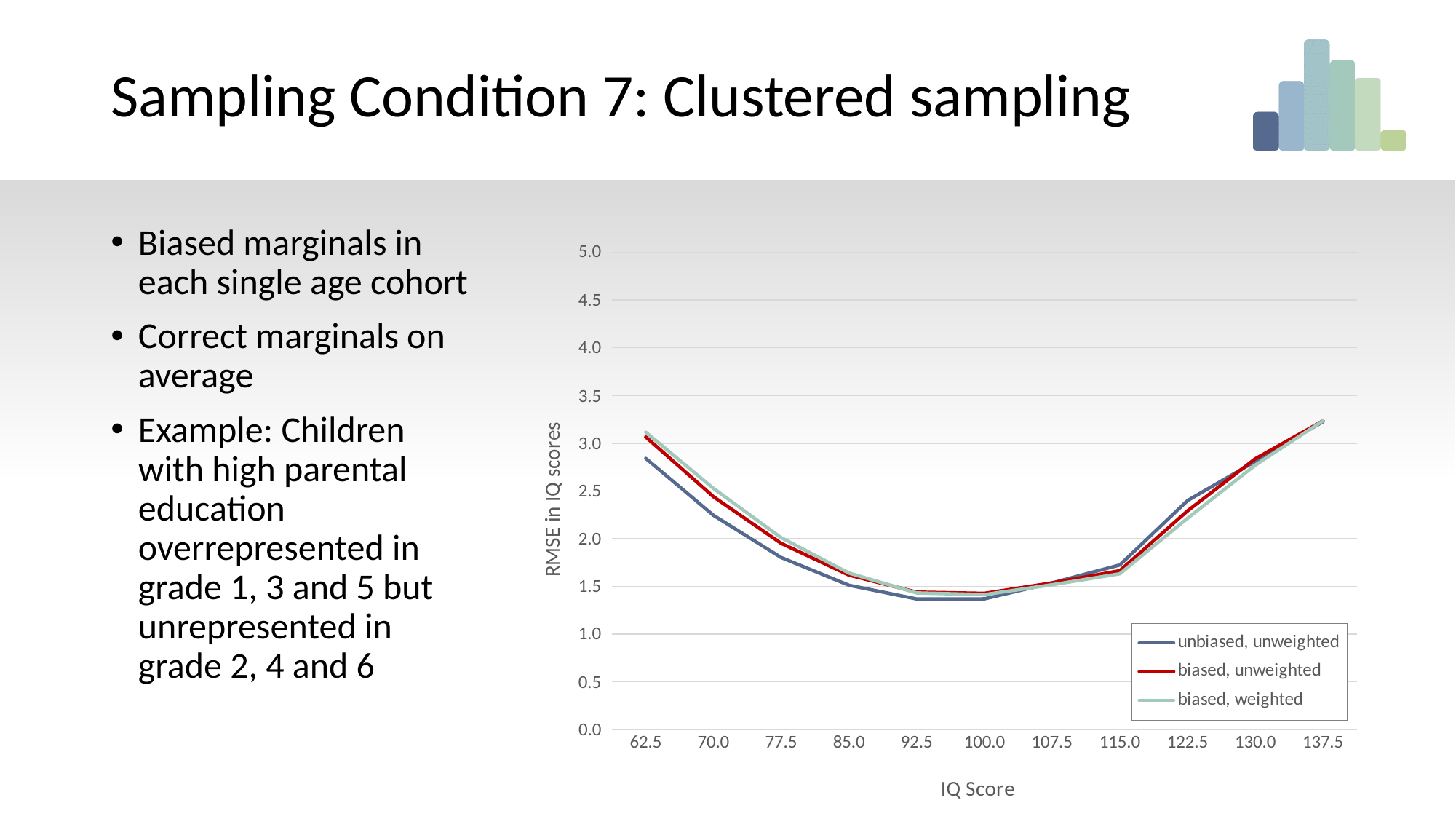

# Sampling Condition 7: Clustered sampling

### Chart

| Category |  |  |  |
|---|---|---|---|
| 62.5 | 2.841570198786751 | 3.0655294507887985 | 3.116160255857684 |
| 70.0 | 2.244911090336139 | 2.4400812875061235 | 2.5265678391169413 |
| 77.5 | 1.8028526910173022 | 1.9509505800927882 | 2.0108770972750465 |
| 85.0 | 1.51225833970535 | 1.6185480445423777 | 1.6403578532291045 |
| 92.5 | 1.3692370354129537 | 1.440254019234344 | 1.432493020112563 |
| 100.0 | 1.3700759030077998 | 1.4279540332770215 | 1.4142597030521453 |
| 107.5 | 1.5369058465650338 | 1.5365719724766167 | 1.5172969667857985 |
| 115.0 | 1.7248558059245762 | 1.6647819338799275 | 1.632098232020524 |
| 122.5 | 2.3997500240342933 | 2.291747768998118 | 2.214483155215207 |
| 130.0 | 2.809927106188445 | 2.83736806094078 | 2.770417111076748 |
| 137.5 | 3.225908915138903 | 3.23465096244779 | 3.234830337441791 |
Biased marginals in each single age cohort
Correct marginals on average
Example: Children with high parental education overrepresented in grade 1, 3 and 5 but unrepresented in grade 2, 4 and 6
5.0
4.5
4.0
3.5
3.0
2.5
2.0
1.5
1.0
0.5
0.0